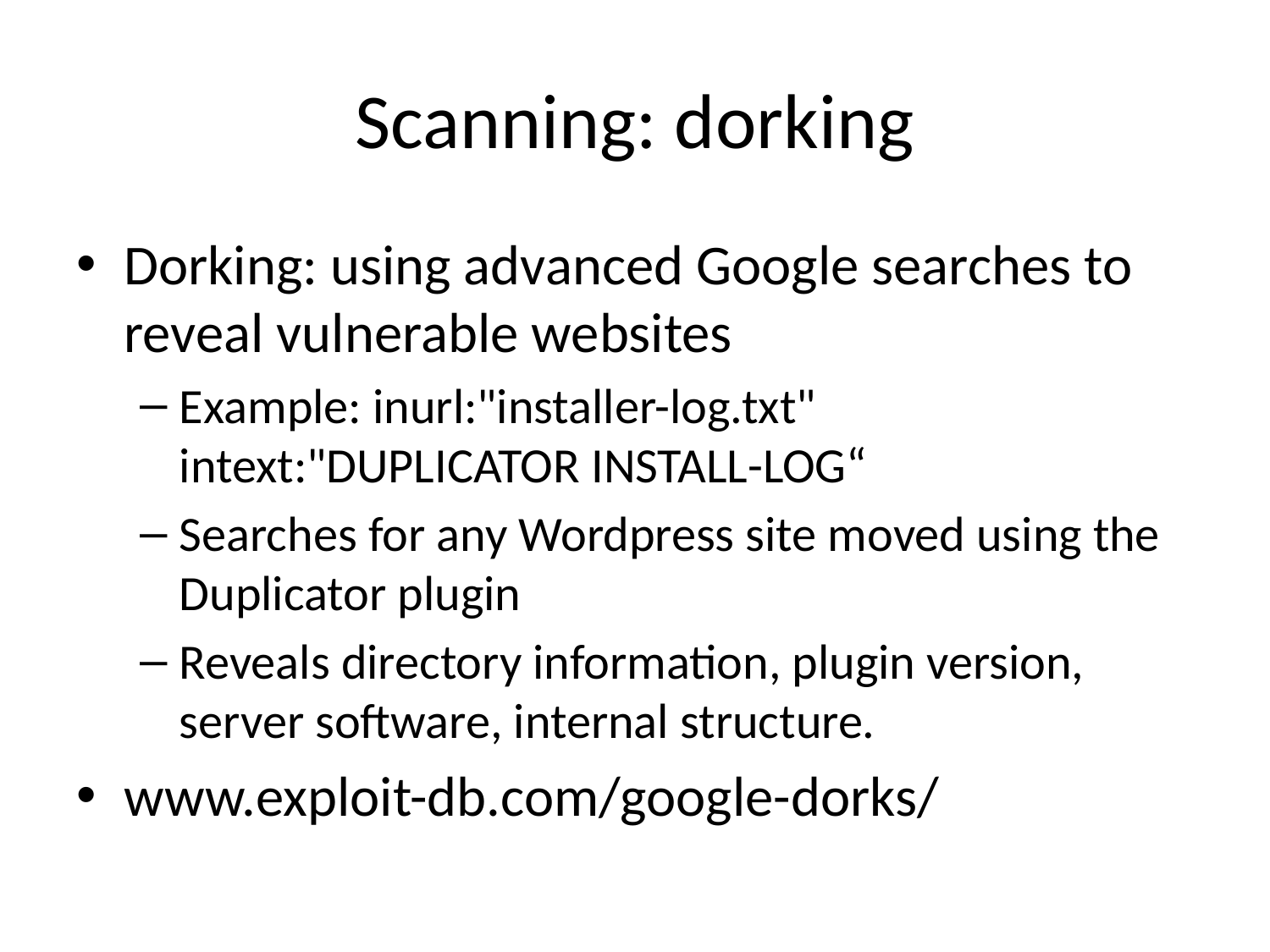

# Scanning: dorking
Dorking: using advanced Google searches to reveal vulnerable websites
Example: inurl:"installer-log.txt" intext:"DUPLICATOR INSTALL-LOG“
Searches for any Wordpress site moved using the Duplicator plugin
Reveals directory information, plugin version, server software, internal structure.
www.exploit-db.com/google-dorks/